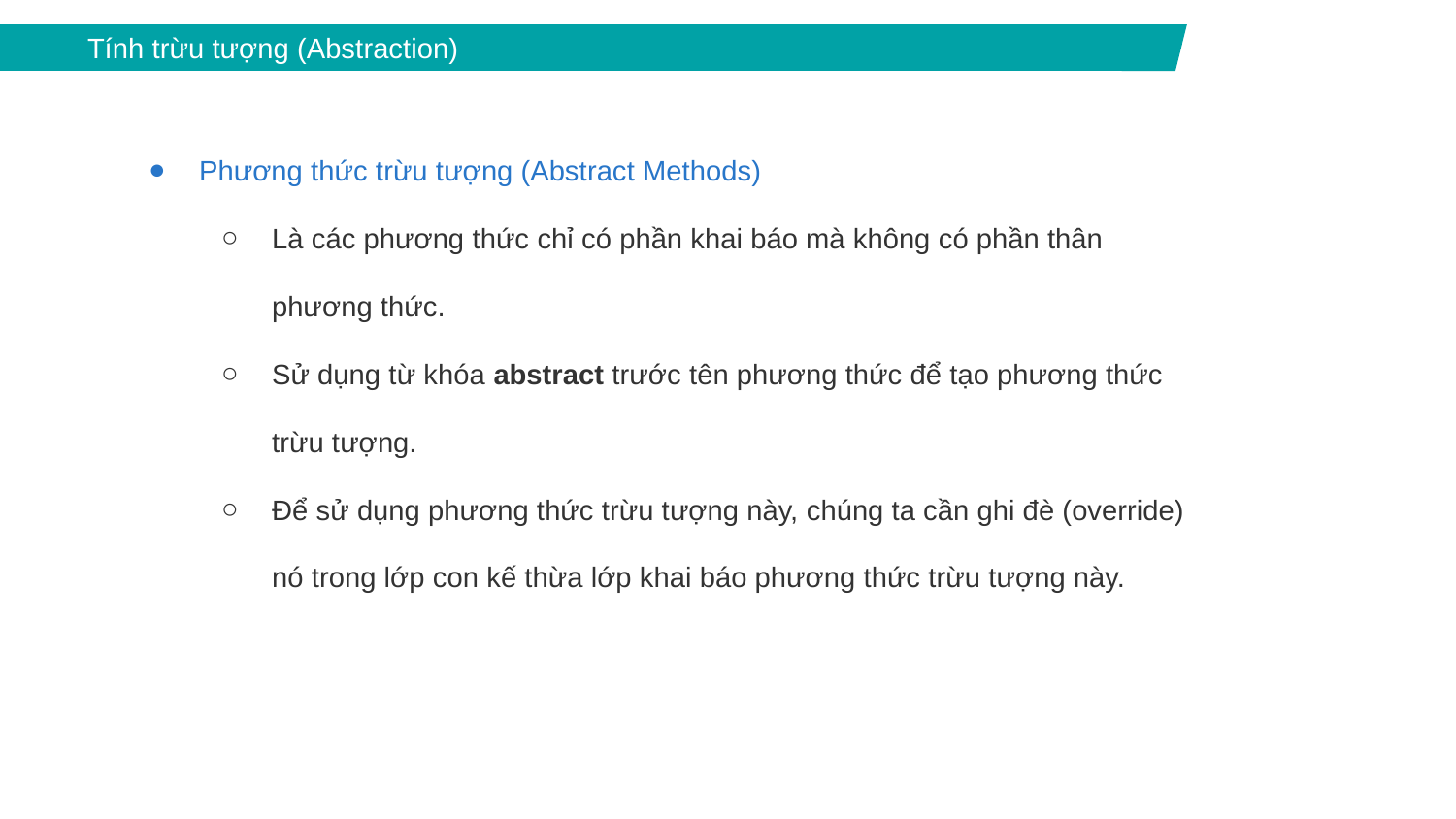

Tính trừu tượng (Abstraction)

Phương thức trừu tượng (Abstract Methods)
Là các phương thức chỉ có phần khai báo mà không có phần thân phương thức.
Sử dụng từ khóa abstract trước tên phương thức để tạo phương thức trừu tượng.
Để sử dụng phương thức trừu tượng này, chúng ta cần ghi đè (override) nó trong lớp con kế thừa lớp khai báo phương thức trừu tượng này.